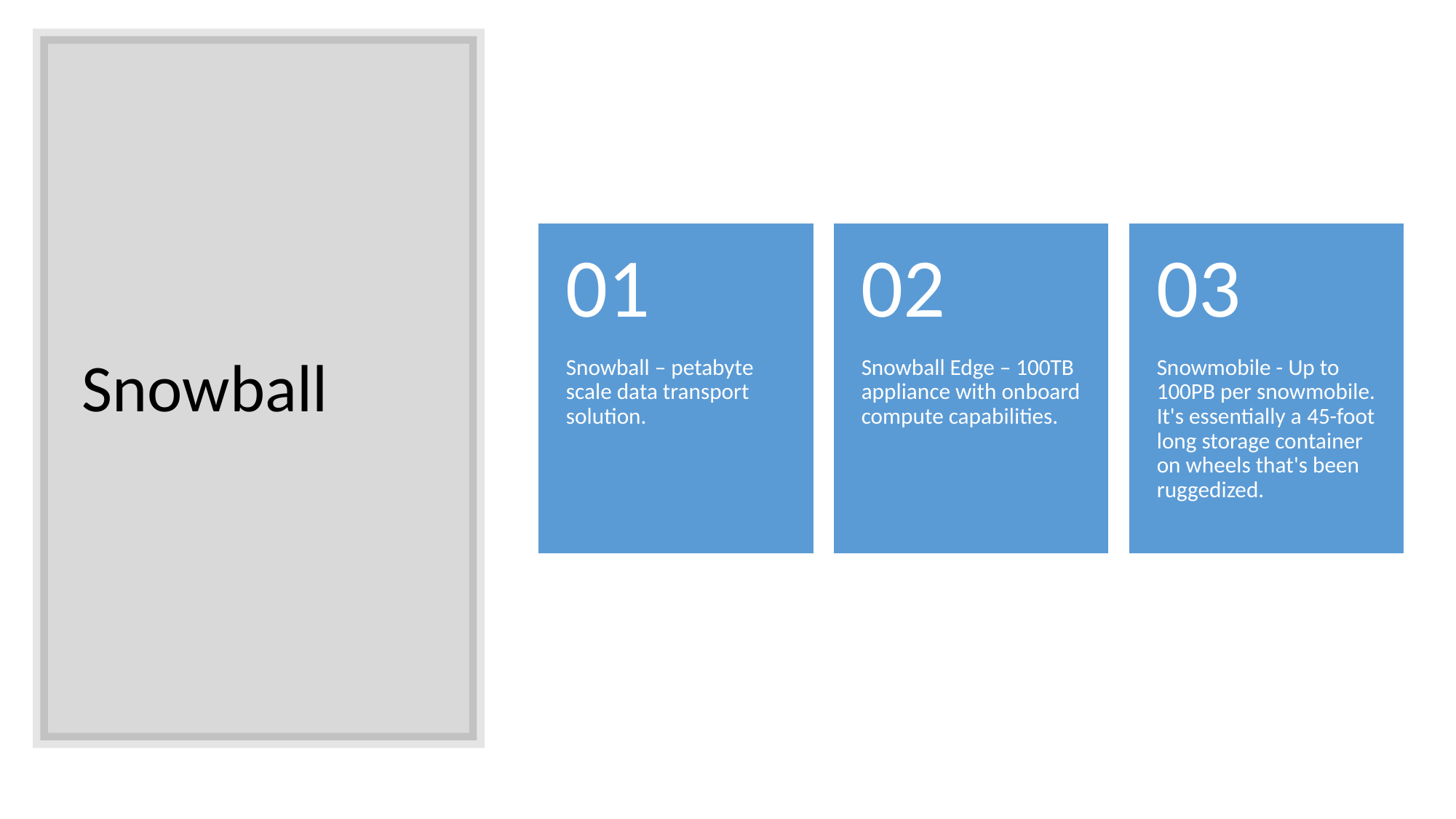

Snowball – petabyte scale data transport solution.
01
Snowball Edge – 100TB appliance with onboard compute capabilities.
02
Snowmobile - Up to 100PB per snowmobile. It's essentially a 45-foot long storage container on wheels that's been ruggedized.
03
# Snowball